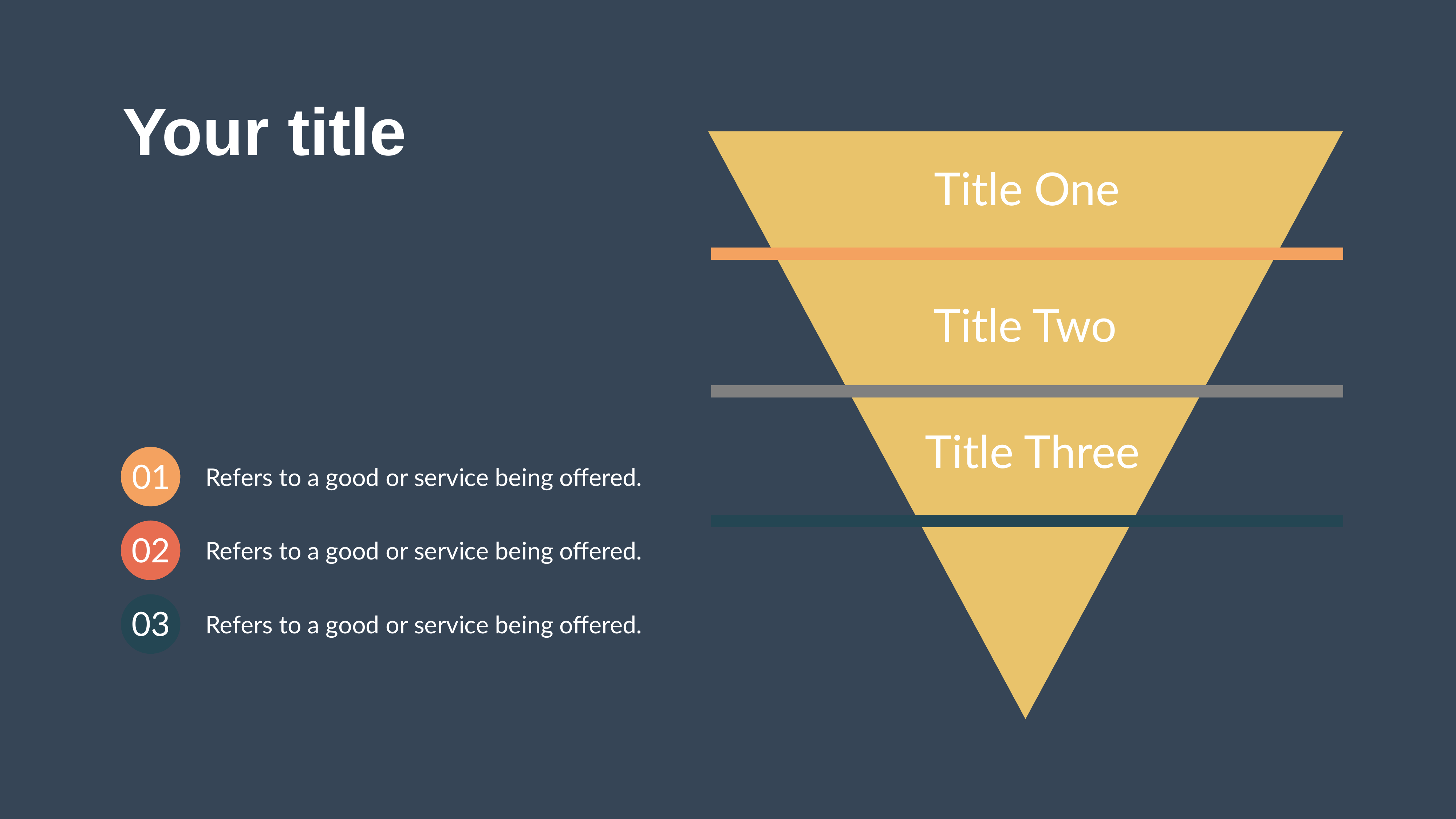

Your title

Title One

Title Two

Title Three

01
Refers to a good or service being offered.

02
Refers to a good or service being offered.

03
Refers to a good or service being offered.